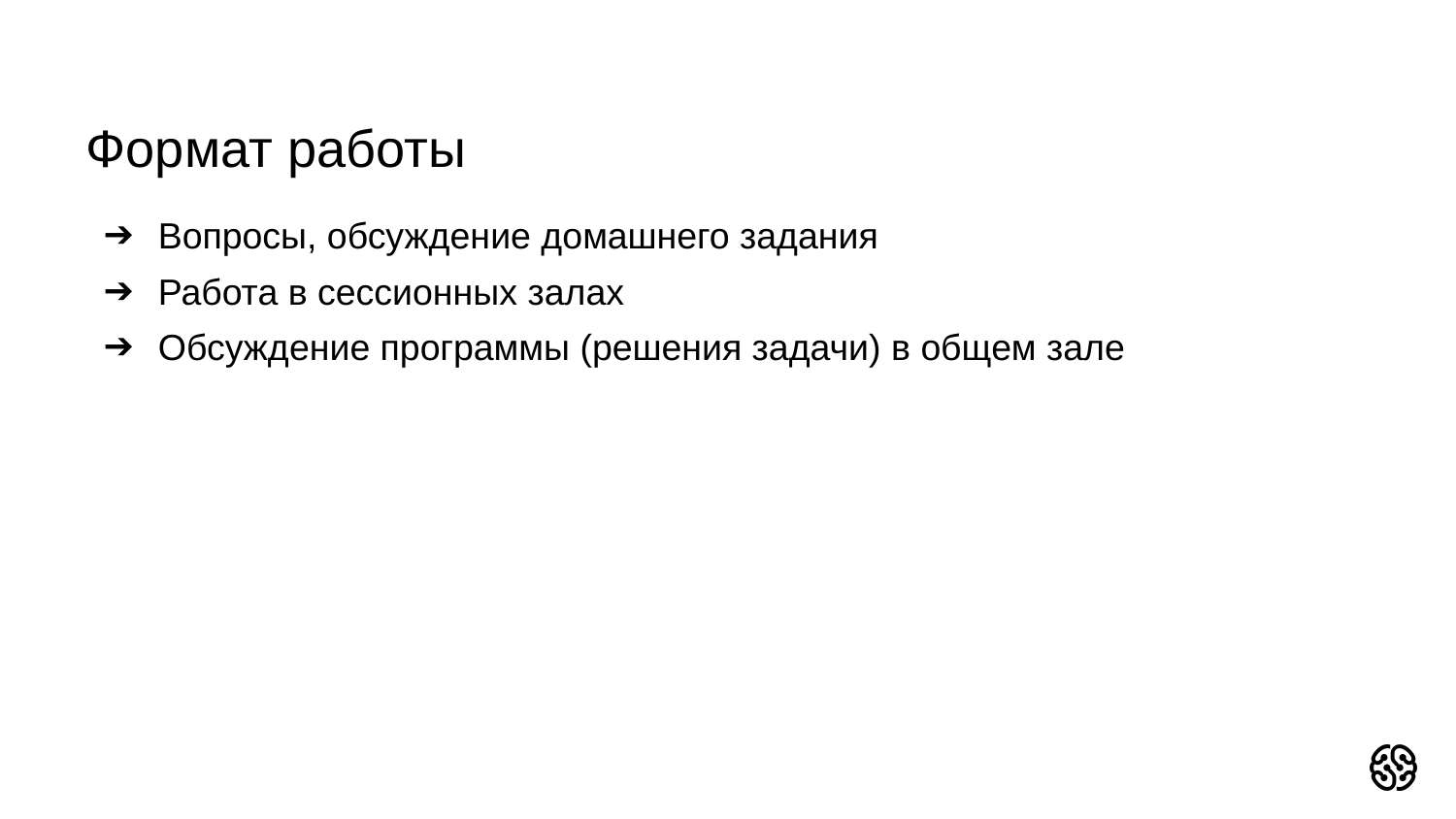

# Формат работы
Вопросы, обсуждение домашнего задания
Работа в сессионных залах
Обсуждение программы (решения задачи) в общем зале